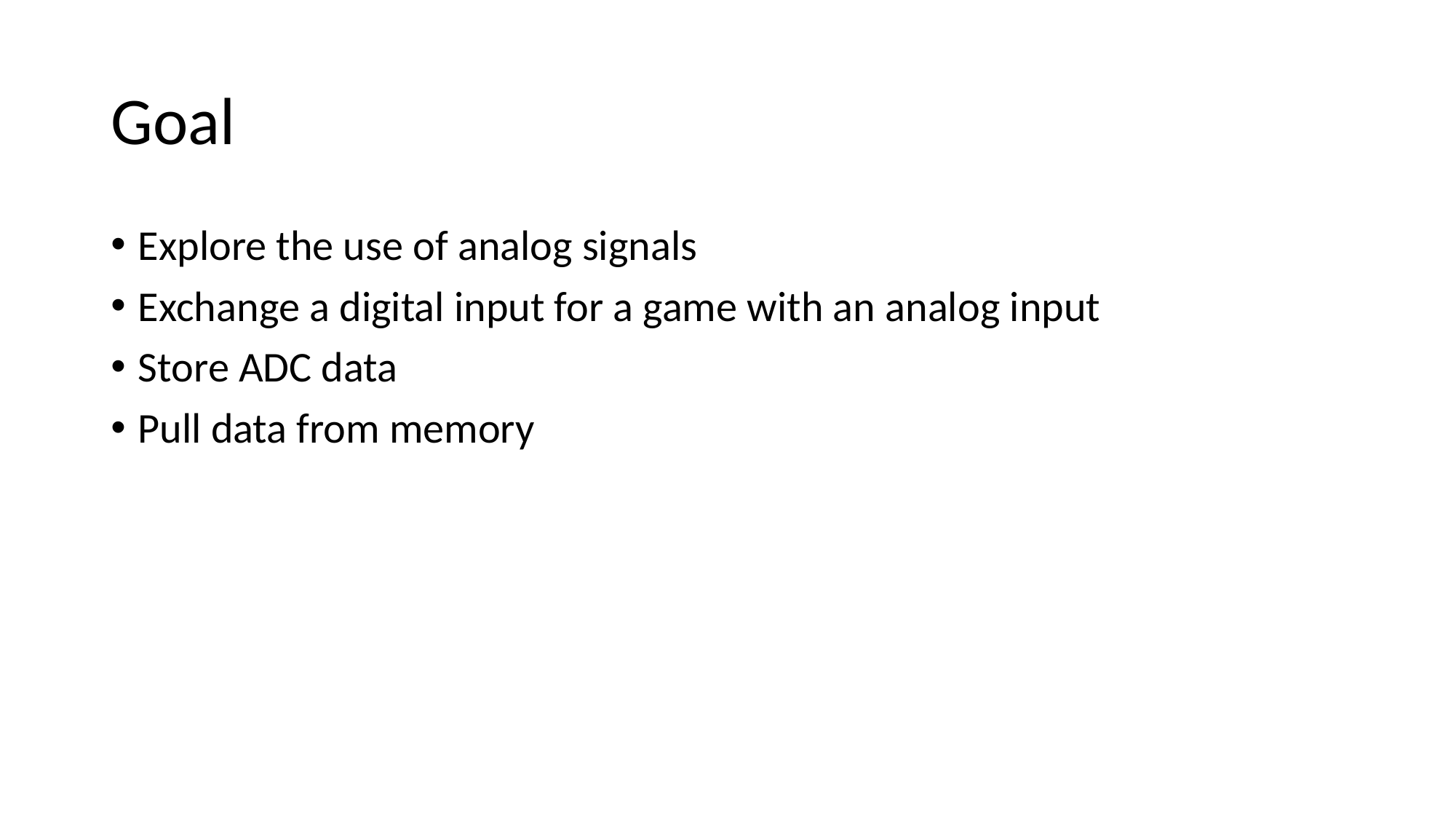

# Goal
Explore the use of analog signals
Exchange a digital input for a game with an analog input
Store ADC data
Pull data from memory